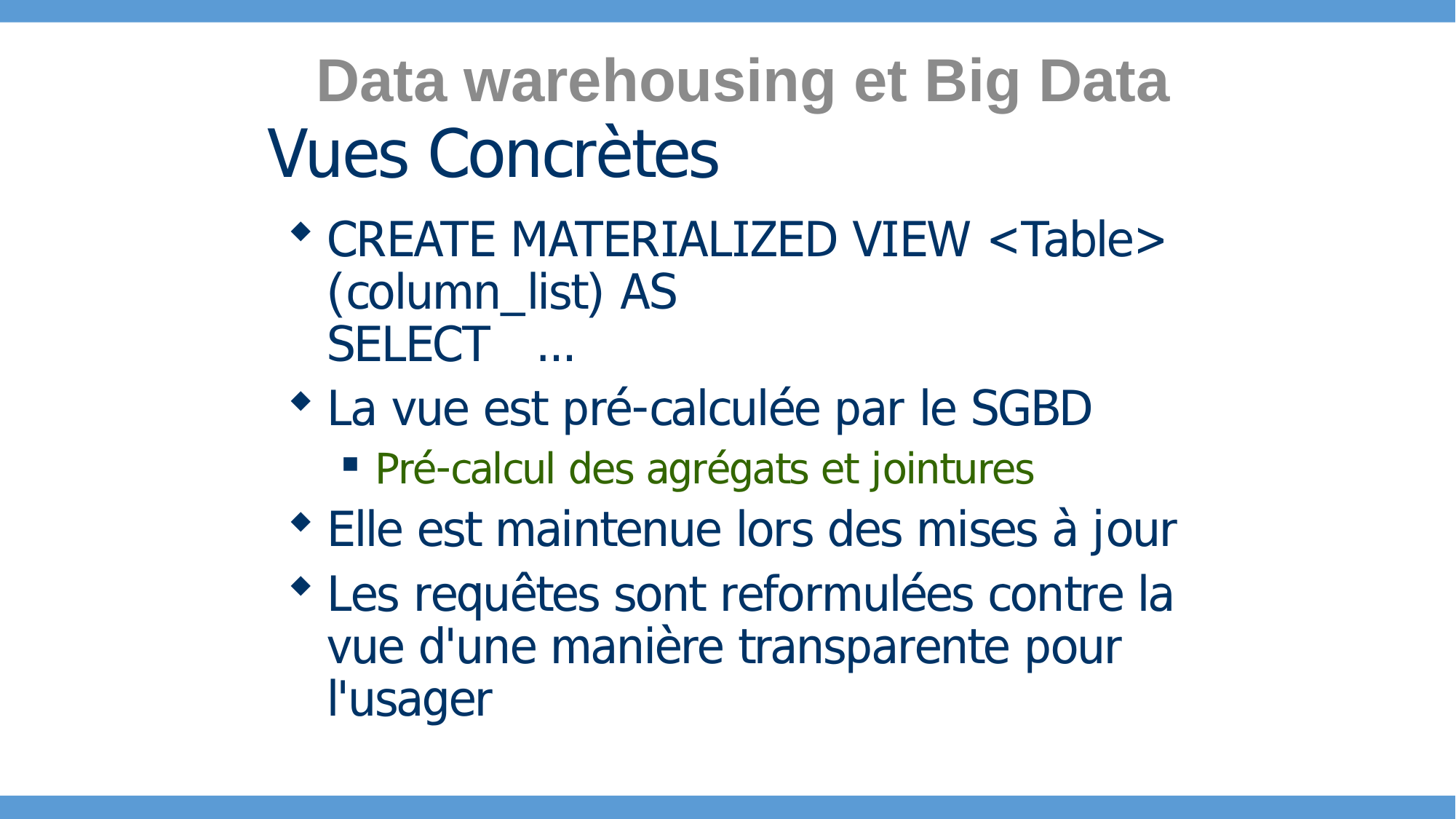

Data warehousing et Big Data
Vues Concrètes
CREATE MATERIALIZED VIEW <Table>
(column_list) AS
SELECT   …
La vue est pré-calculée par le SGBD
Pré-calcul des agrégats et jointures
Elle est maintenue lors des mises à jour
Les requêtes sont reformulées contre la vue d'une manière transparente pour l'usager